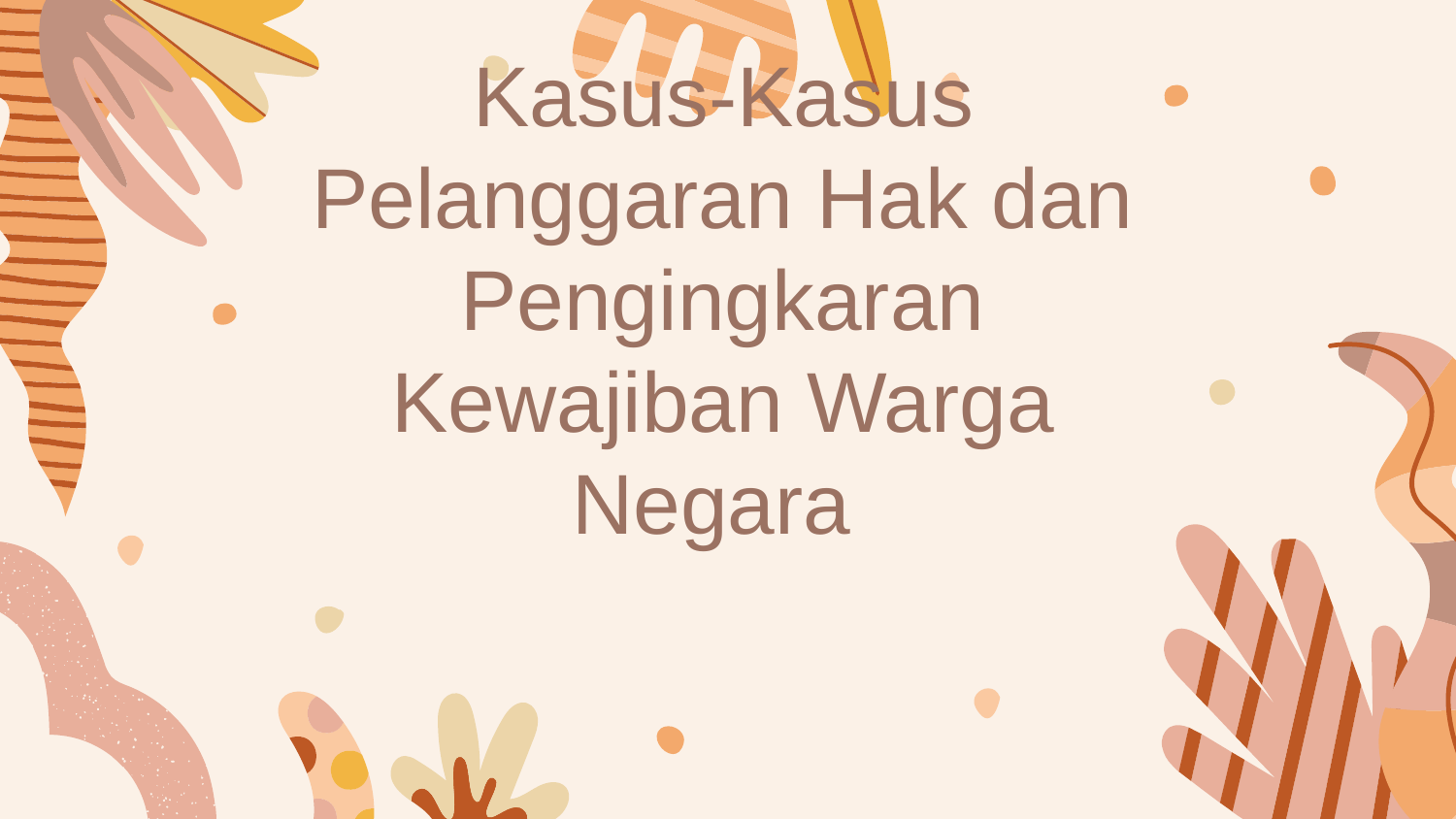

# Kasus-Kasus Pelanggaran Hak dan Pengingkaran Kewajiban Warga Negara